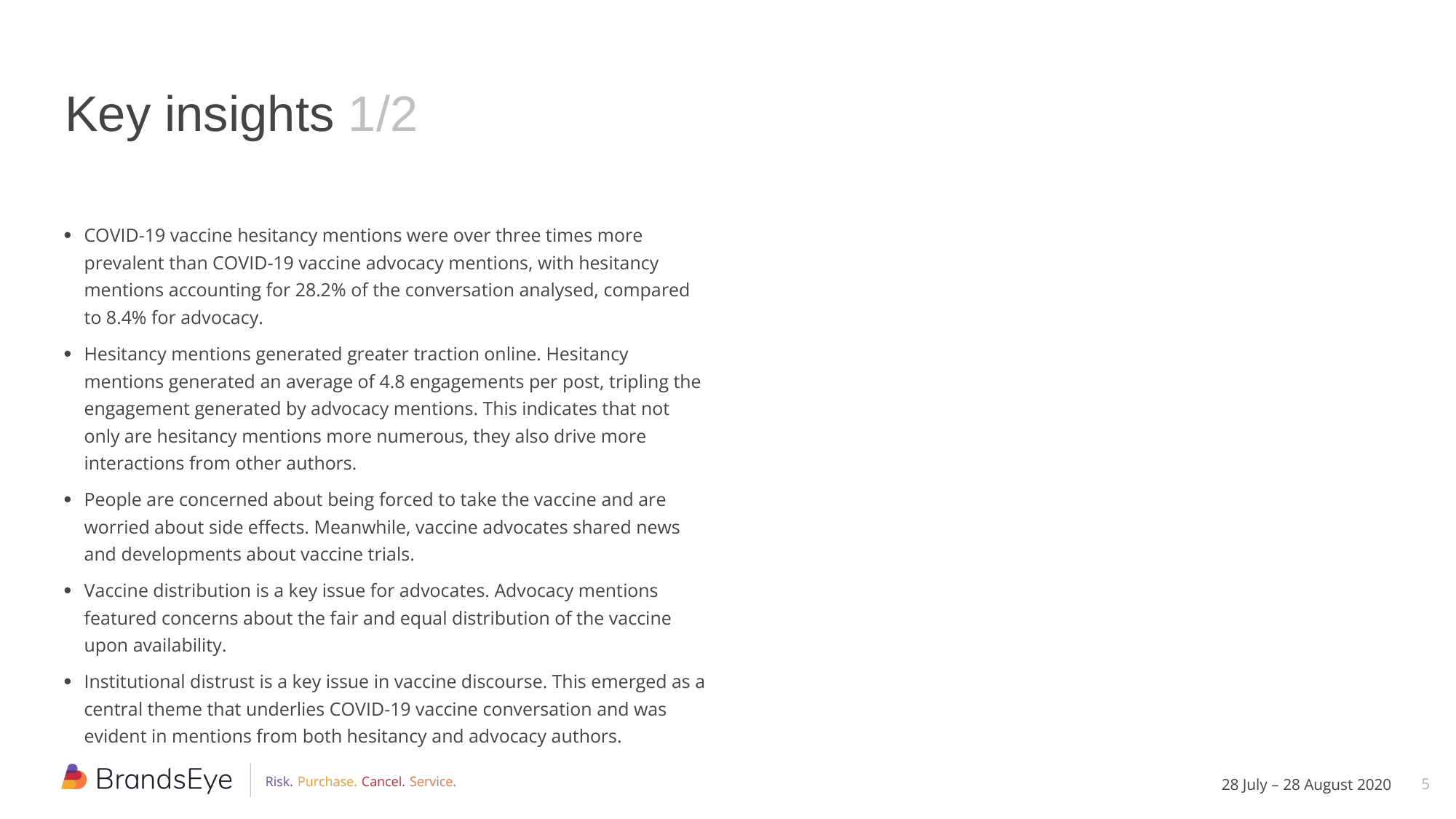

# Key insights 1/2
COVID-19 vaccine hesitancy mentions were over three times more prevalent than COVID-19 vaccine advocacy mentions, with hesitancy mentions accounting for 28.2% of the conversation analysed, compared to 8.4% for advocacy.
Hesitancy mentions generated greater traction online. Hesitancy mentions generated an average of 4.8 engagements per post, tripling the engagement generated by advocacy mentions. This indicates that not only are hesitancy mentions more numerous, they also drive more interactions from other authors.
People are concerned about being forced to take the vaccine and are worried about side effects. Meanwhile, vaccine advocates shared news and developments about vaccine trials.
Vaccine distribution is a key issue for advocates. Advocacy mentions featured concerns about the fair and equal distribution of the vaccine upon availability.
Institutional distrust is a key issue in vaccine discourse. This emerged as a central theme that underlies COVID-19 vaccine conversation and was evident in mentions from both hesitancy and advocacy authors.